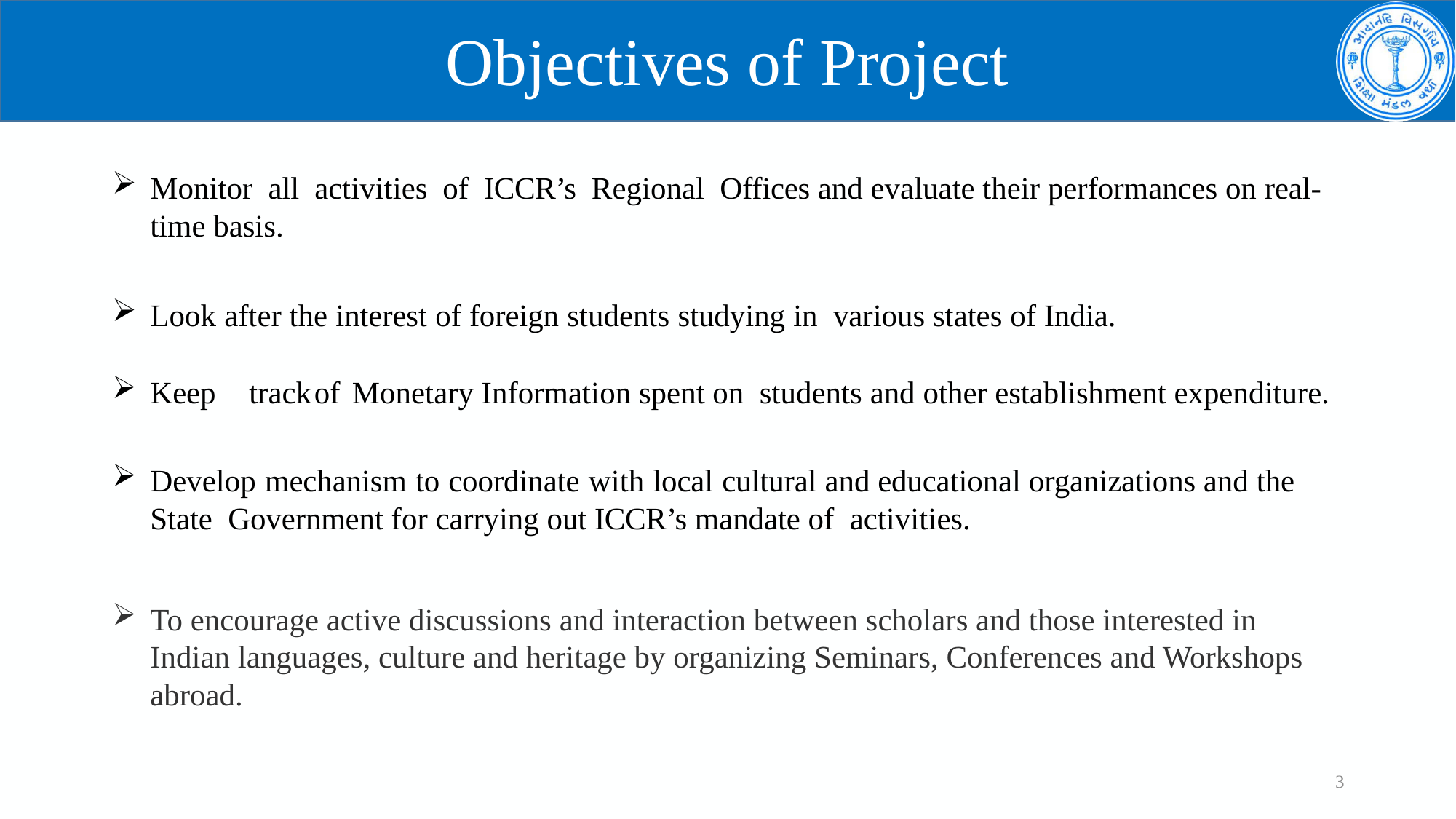

# Objectives of Project
Monitor all activities of ICCR’s Regional Offices and evaluate their performances on real-time basis.

Look after the interest of foreign students studying in  various states of India.

Keep	track	of	Monetary Information spent on  students and other establishment expenditure.

Develop mechanism to coordinate with local cultural and educational organizations and the State  Government for carrying out ICCR’s mandate of  activities.

To encourage active discussions and interaction between scholars and those interested in Indian languages, culture and heritage by organizing Seminars, Conferences and Workshops abroad.

3